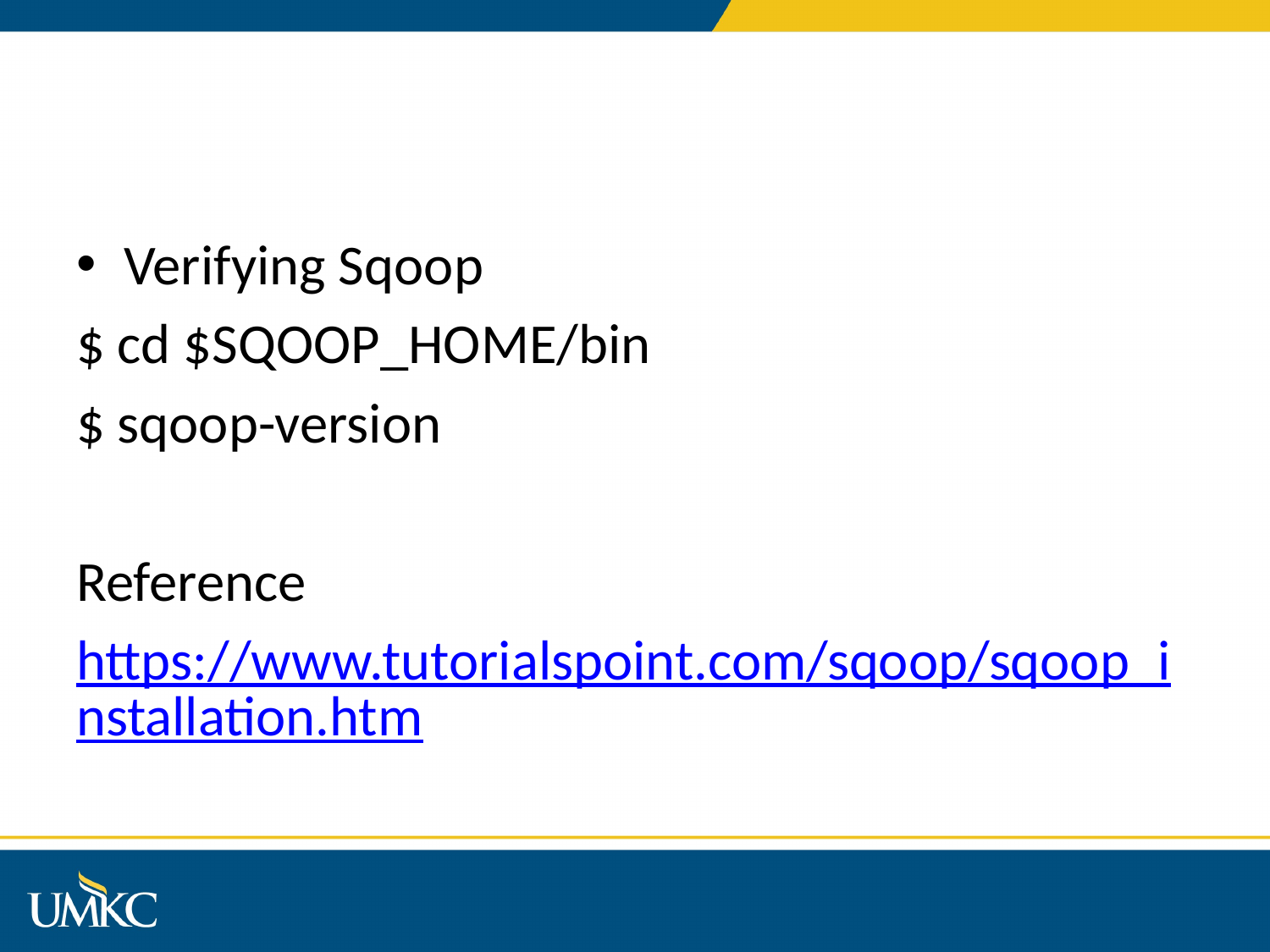

Verifying Sqoop
$ cd $SQOOP_HOME/bin
$ sqoop-version

Reference
https://www.tutorialspoint.com/sqoop/sqoop_installation.htm